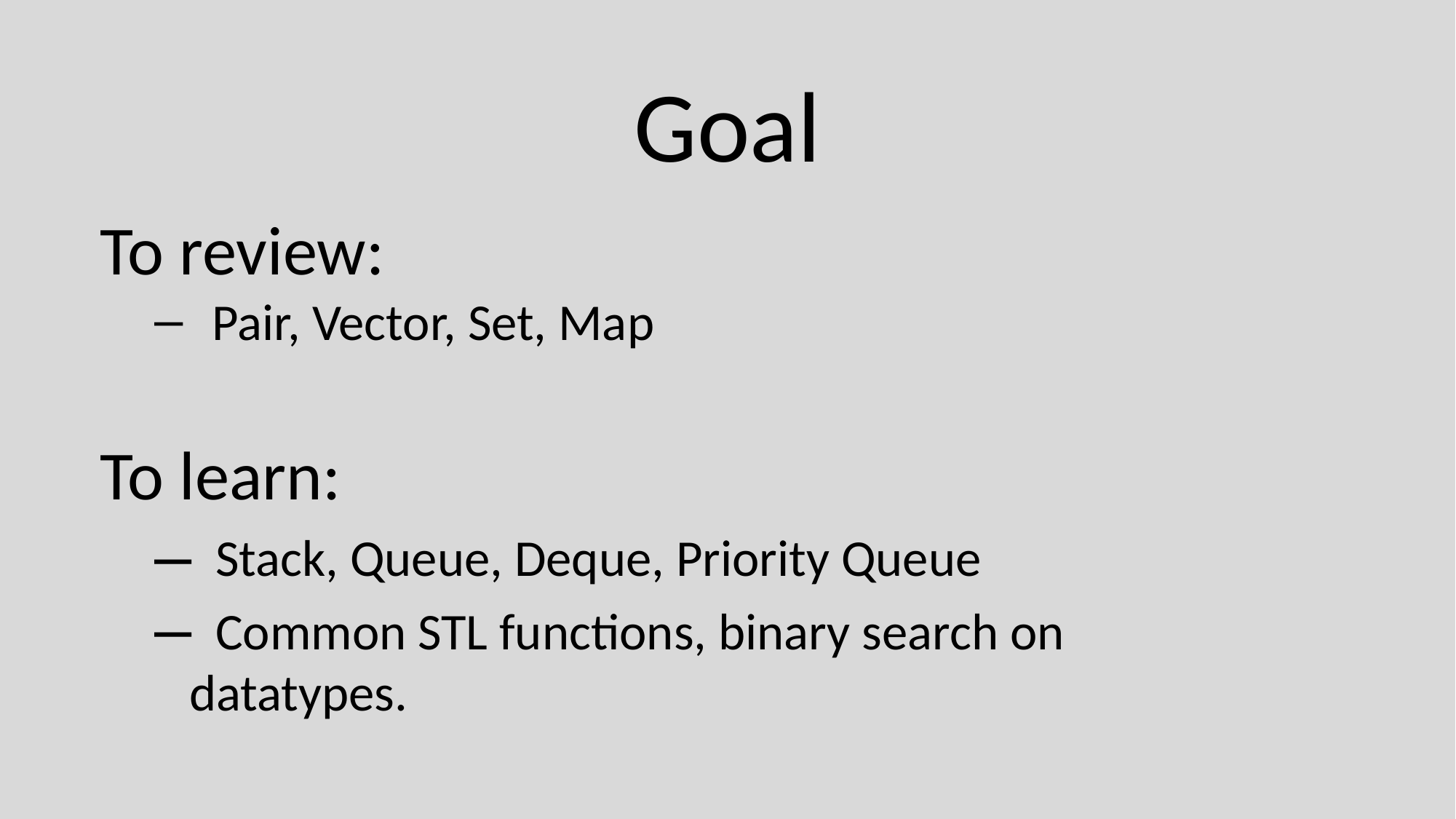

# Goal
To review:
  Pair, Vector, Set, Map

To learn:
  Stack, Queue, Deque, Priority Queue
  Common STL functions, binary search on datatypes.